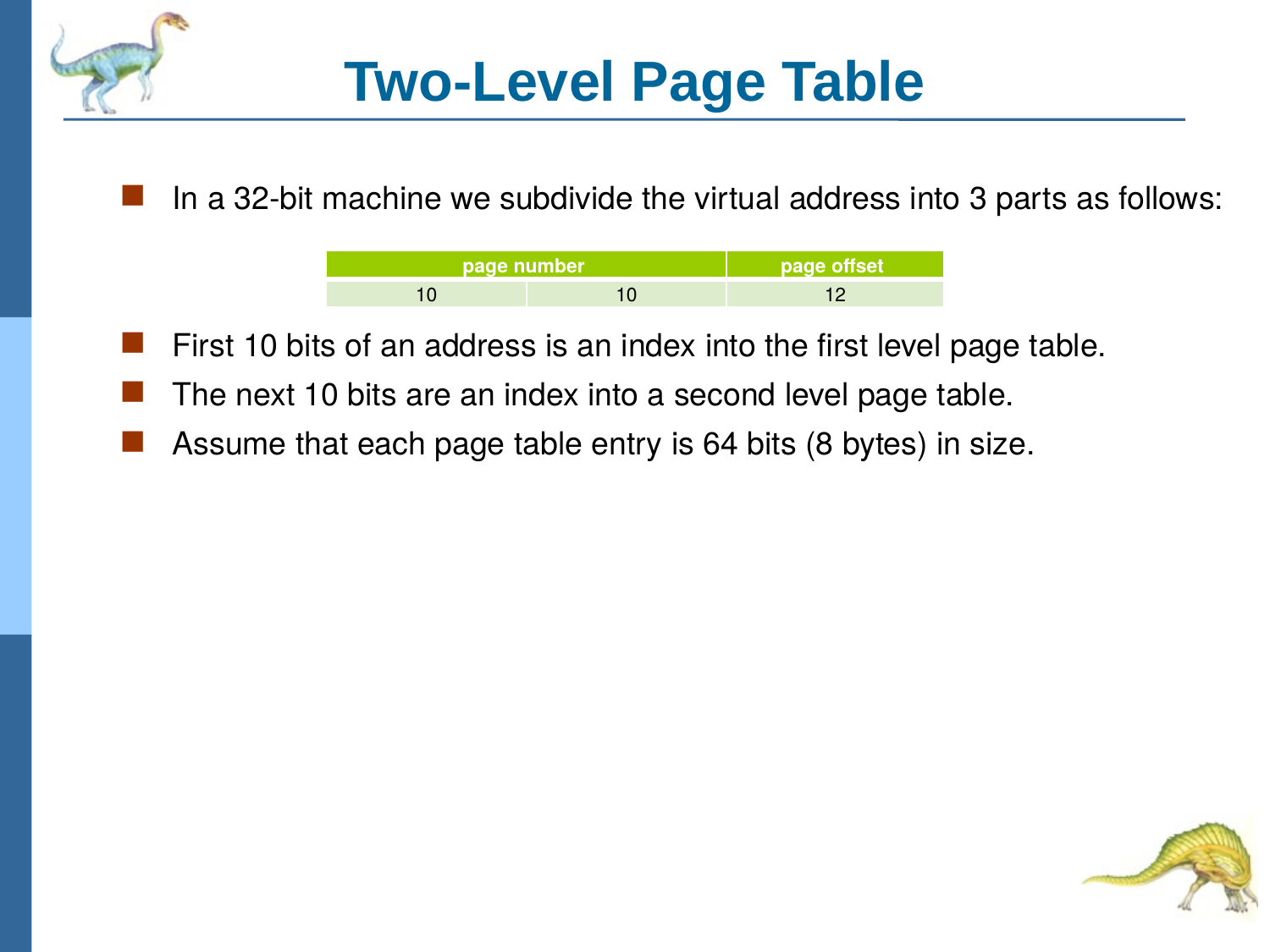

# Two-Level Page Table
In a 32-bit machine we subdivide the virtual address into 3 parts as follows:

First 10 bits of an address is an index into the first level page table.
The next 10 bits are an index into a second level page table.
Assume that each page table entry is 64 bits (8 bytes) in size.

| page number |  | page offset |
| --- | --- | --- |
| 10 | 10 | 12 |